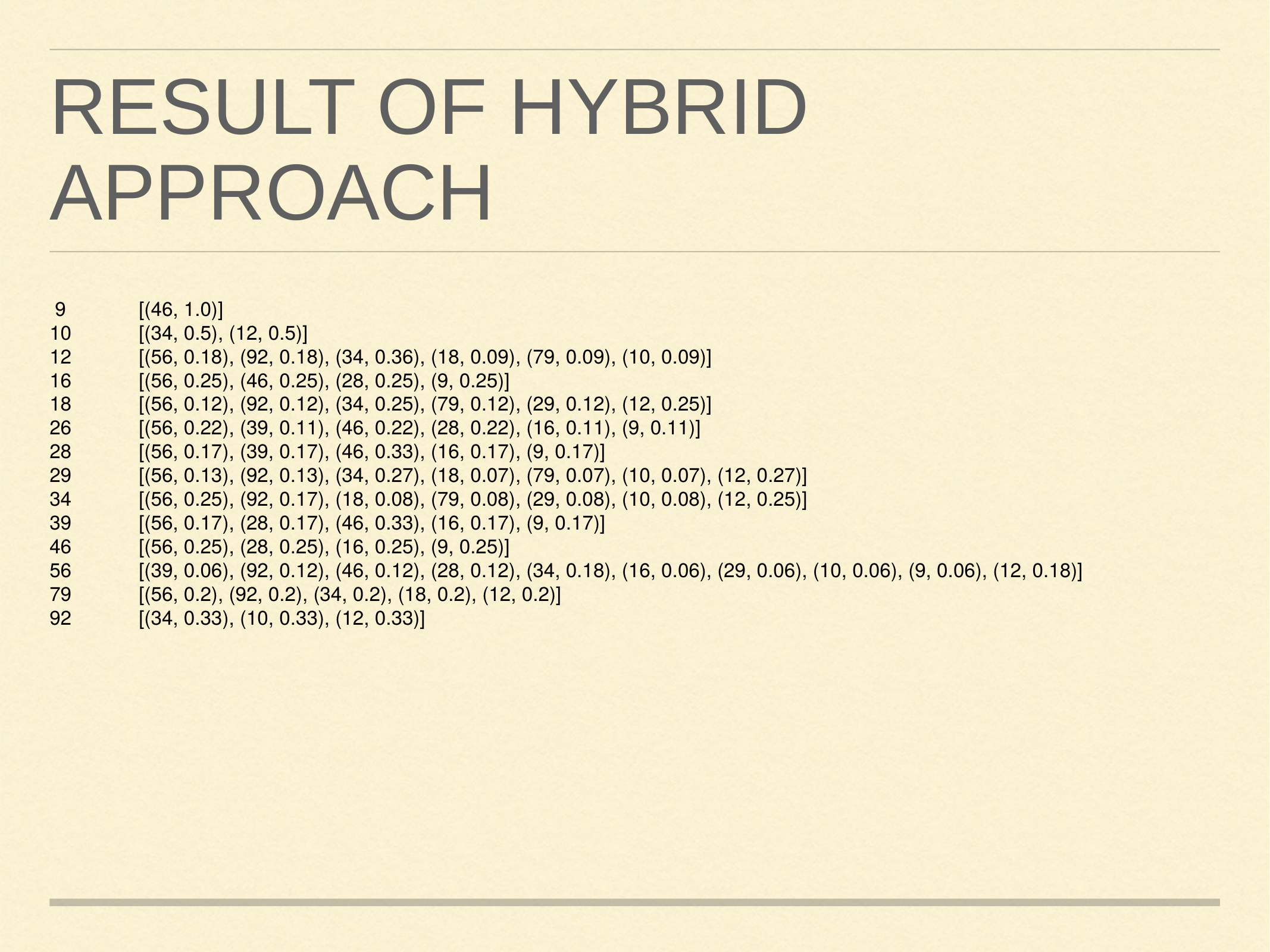

# result of hybrid approach
 9	[(46, 1.0)]
10	[(34, 0.5), (12, 0.5)]
12	[(56, 0.18), (92, 0.18), (34, 0.36), (18, 0.09), (79, 0.09), (10, 0.09)]
16	[(56, 0.25), (46, 0.25), (28, 0.25), (9, 0.25)]
18	[(56, 0.12), (92, 0.12), (34, 0.25), (79, 0.12), (29, 0.12), (12, 0.25)]
26	[(56, 0.22), (39, 0.11), (46, 0.22), (28, 0.22), (16, 0.11), (9, 0.11)]
28	[(56, 0.17), (39, 0.17), (46, 0.33), (16, 0.17), (9, 0.17)]
29	[(56, 0.13), (92, 0.13), (34, 0.27), (18, 0.07), (79, 0.07), (10, 0.07), (12, 0.27)]
34	[(56, 0.25), (92, 0.17), (18, 0.08), (79, 0.08), (29, 0.08), (10, 0.08), (12, 0.25)]
39	[(56, 0.17), (28, 0.17), (46, 0.33), (16, 0.17), (9, 0.17)]
46	[(56, 0.25), (28, 0.25), (16, 0.25), (9, 0.25)]
56	[(39, 0.06), (92, 0.12), (46, 0.12), (28, 0.12), (34, 0.18), (16, 0.06), (29, 0.06), (10, 0.06), (9, 0.06), (12, 0.18)]
79	[(56, 0.2), (92, 0.2), (34, 0.2), (18, 0.2), (12, 0.2)]
92	[(34, 0.33), (10, 0.33), (12, 0.33)]